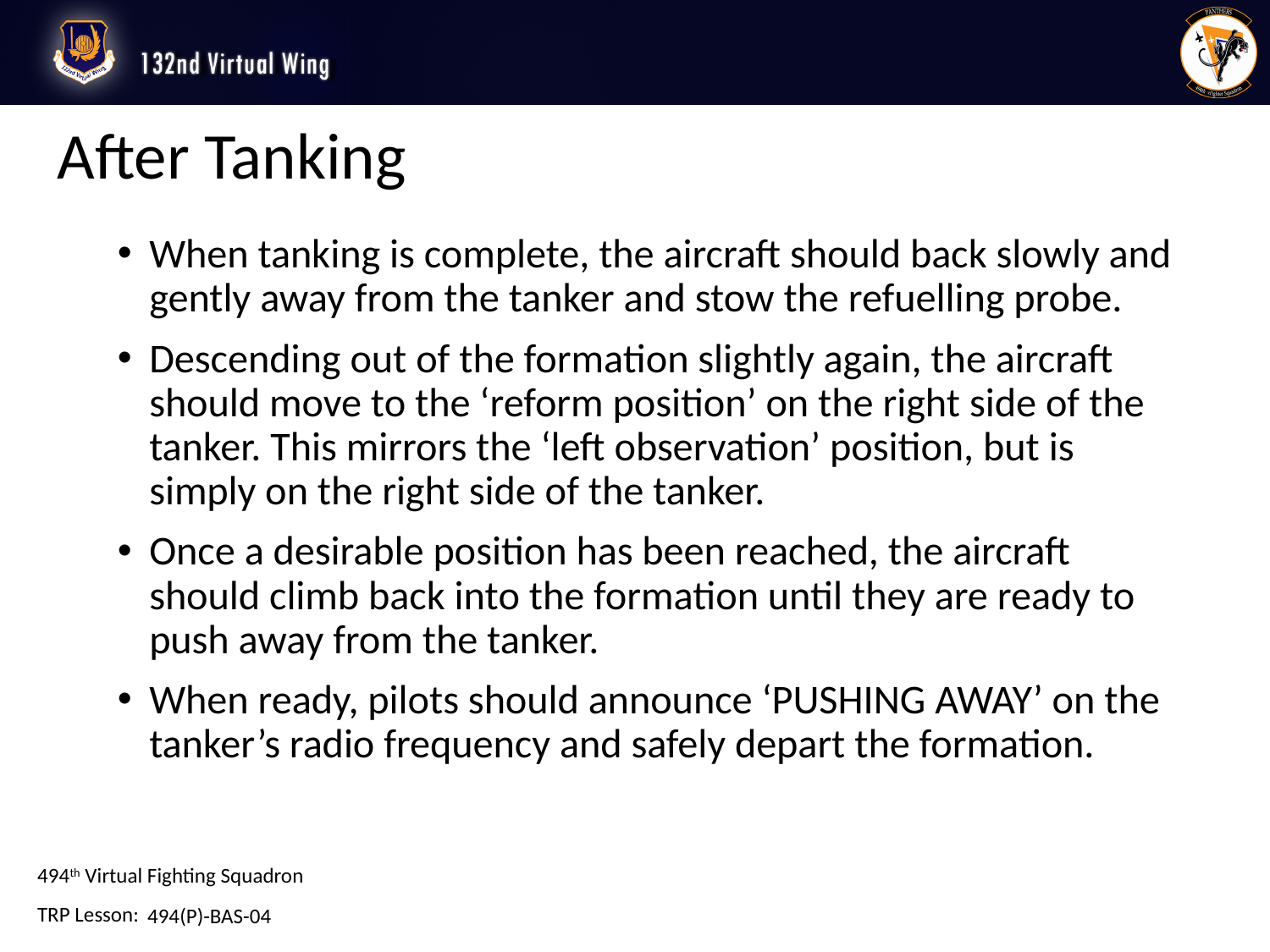

# After Tanking
When tanking is complete, the aircraft should back slowly and gently away from the tanker and stow the refuelling probe.
Descending out of the formation slightly again, the aircraft should move to the ‘reform position’ on the right side of the tanker. This mirrors the ‘left observation’ position, but is simply on the right side of the tanker.
Once a desirable position has been reached, the aircraft should climb back into the formation until they are ready to push away from the tanker.
When ready, pilots should announce ‘PUSHING AWAY’ on the tanker’s radio frequency and safely depart the formation.
494(P)-BAS-04